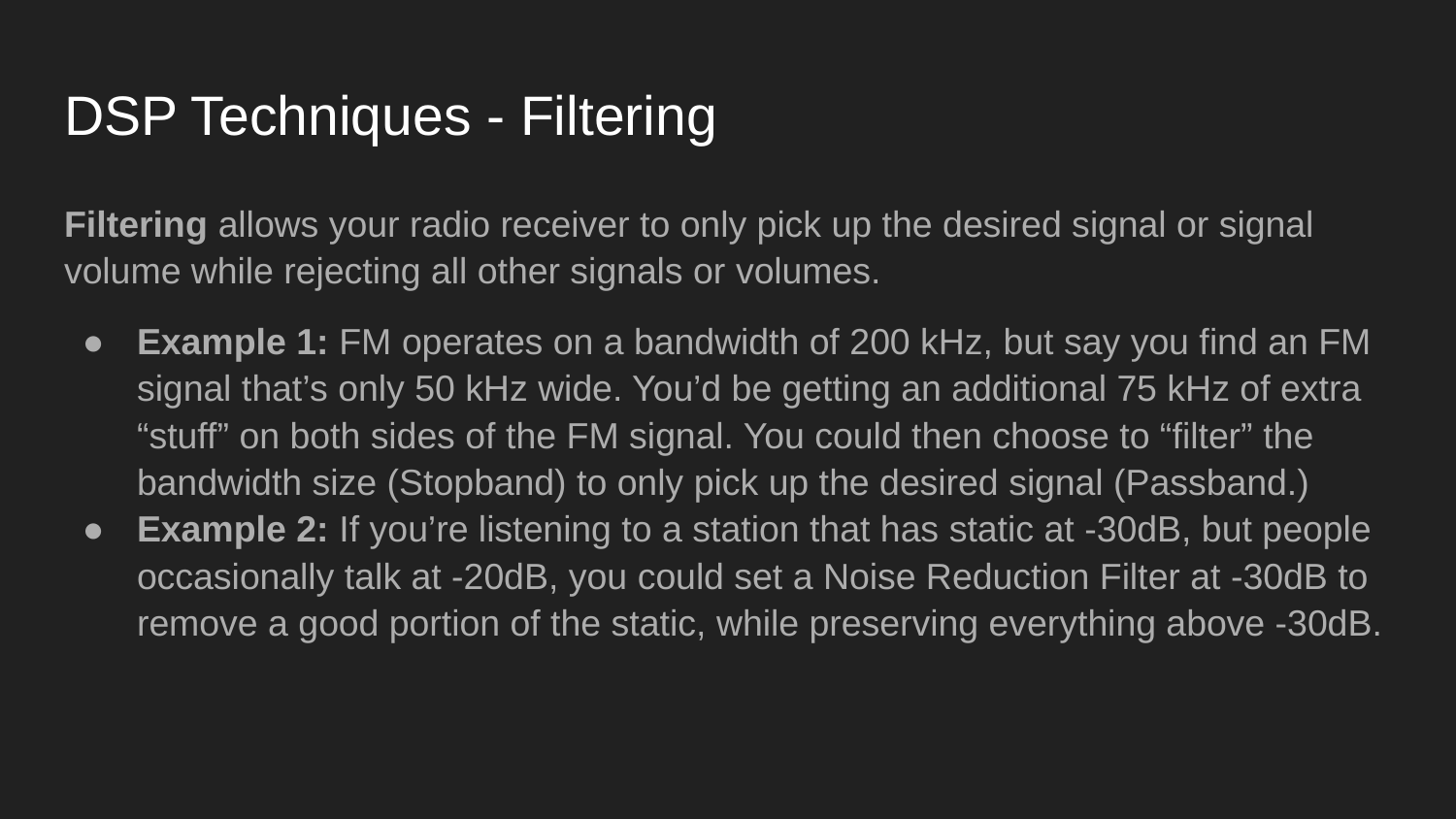

# DSP Techniques - Filtering
Filtering allows your radio receiver to only pick up the desired signal or signal volume while rejecting all other signals or volumes.
Example 1: FM operates on a bandwidth of 200 kHz, but say you find an FM signal that’s only 50 kHz wide. You’d be getting an additional 75 kHz of extra “stuff” on both sides of the FM signal. You could then choose to “filter” the bandwidth size (Stopband) to only pick up the desired signal (Passband.)
Example 2: If you’re listening to a station that has static at -30dB, but people occasionally talk at -20dB, you could set a Noise Reduction Filter at -30dB to remove a good portion of the static, while preserving everything above -30dB.